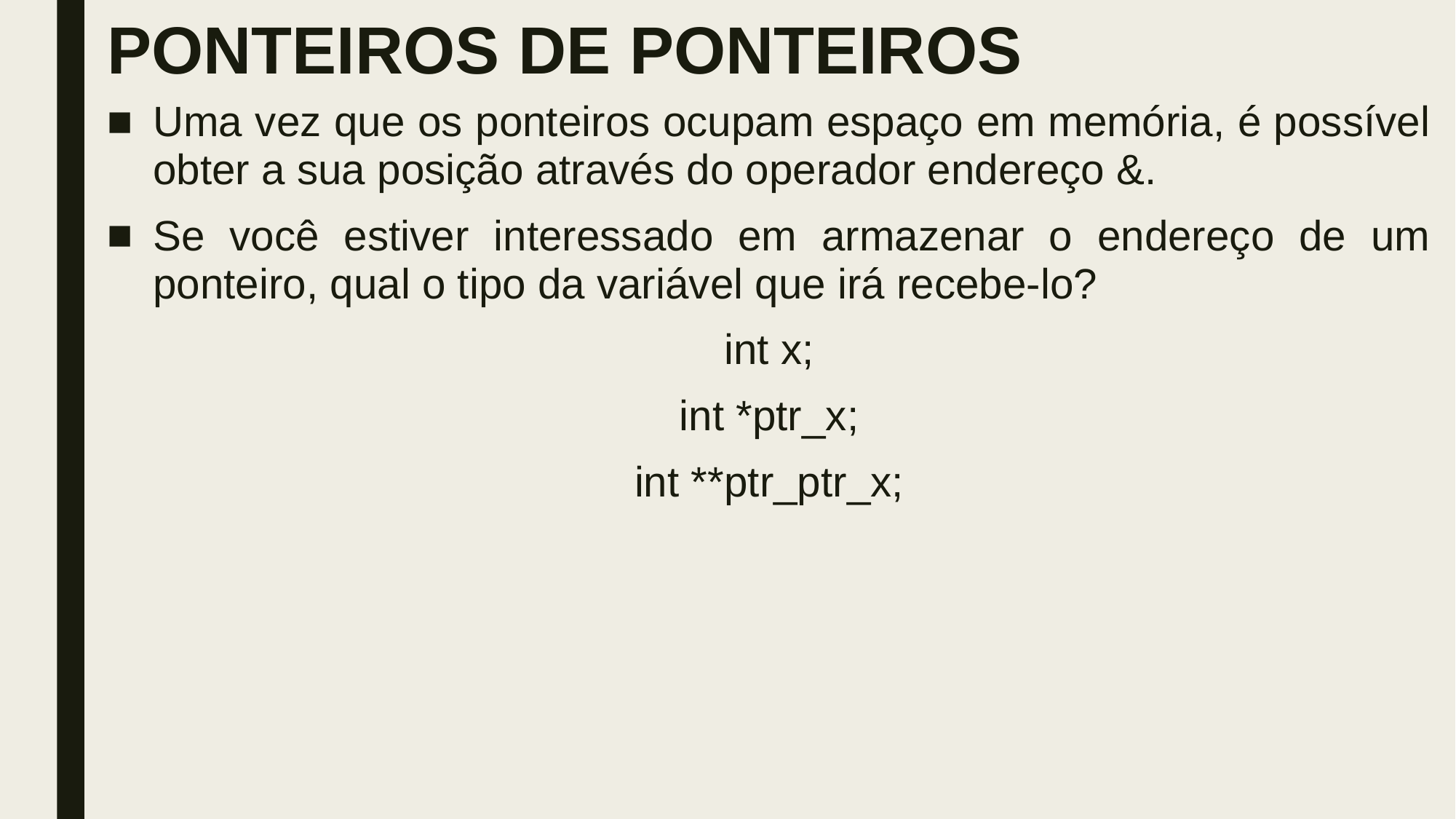

# ponteiros de ponteiros
Uma vez que os ponteiros ocupam espaço em memória, é possível obter a sua posição através do operador endereço &.
Se você estiver interessado em armazenar o endereço de um ponteiro, qual o tipo da variável que irá recebe-lo?
int x;
int *ptr_x;
int **ptr_ptr_x;